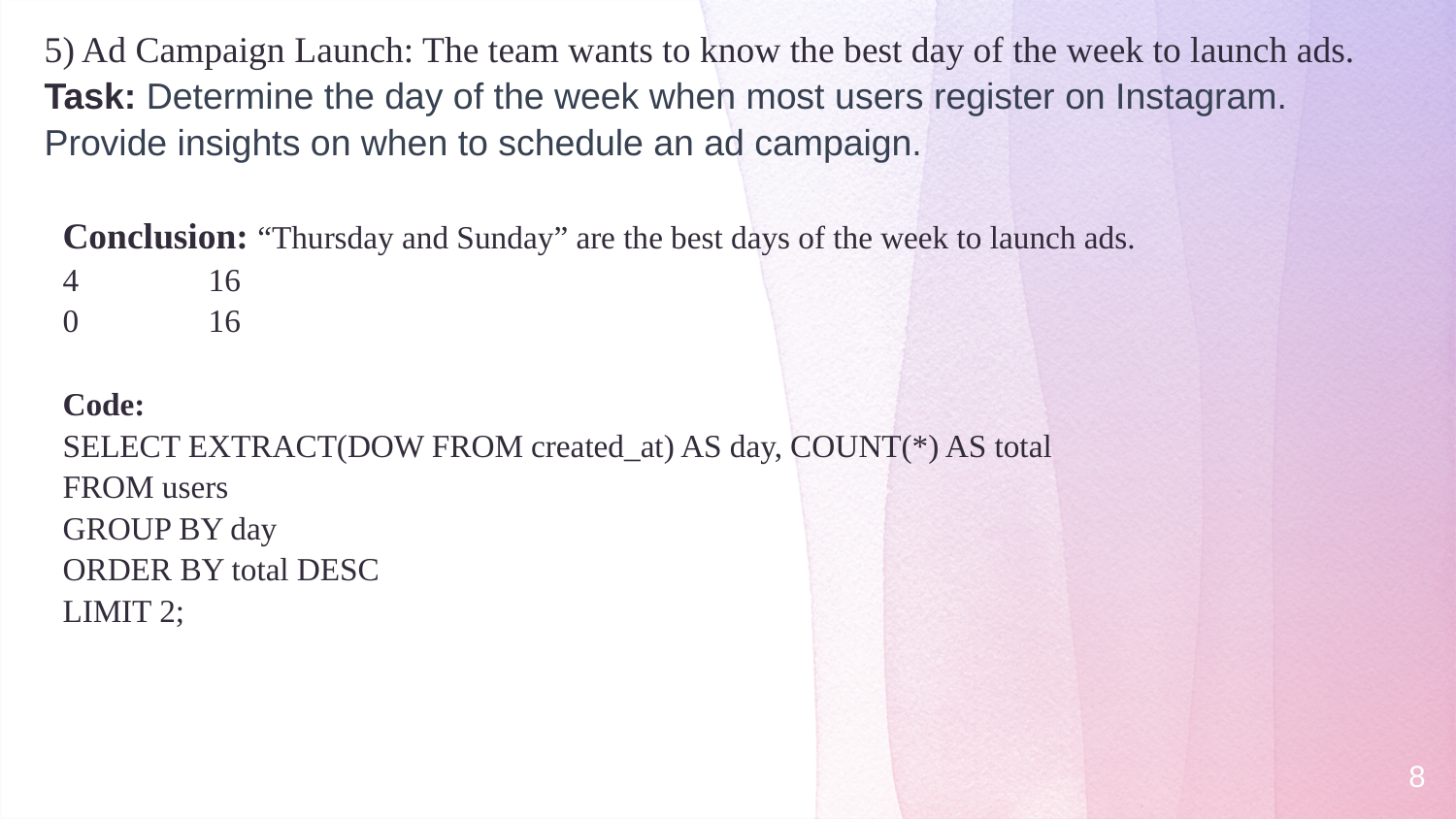

5) Ad Campaign Launch: The team wants to know the best day of the week to launch ads.
Task: Determine the day of the week when most users register on Instagram. Provide insights on when to schedule an ad campaign.

Conclusion: “Thursday and Sunday” are the best days of the week to launch ads.
4	16
0	16

Code:
SELECT EXTRACT(DOW FROM created_at) AS day, COUNT(*) AS total
FROM users
GROUP BY day
ORDER BY total DESC
LIMIT 2;

8